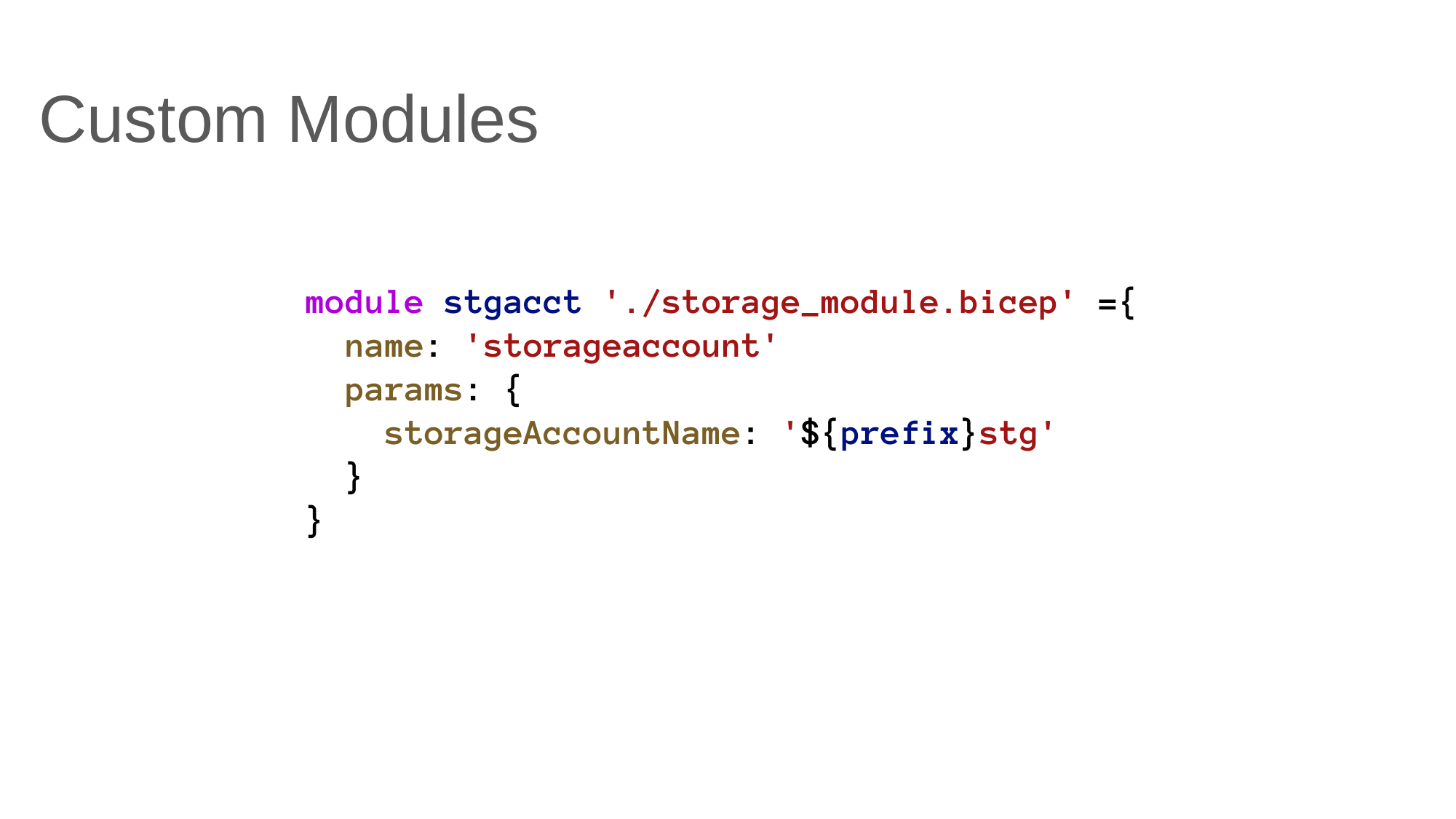

# Custom Modules
module stgacct './storage_module.bicep' ={
  name: 'storageaccount'
  params: {
    storageAccountName: '${prefix}stg'
  }
}